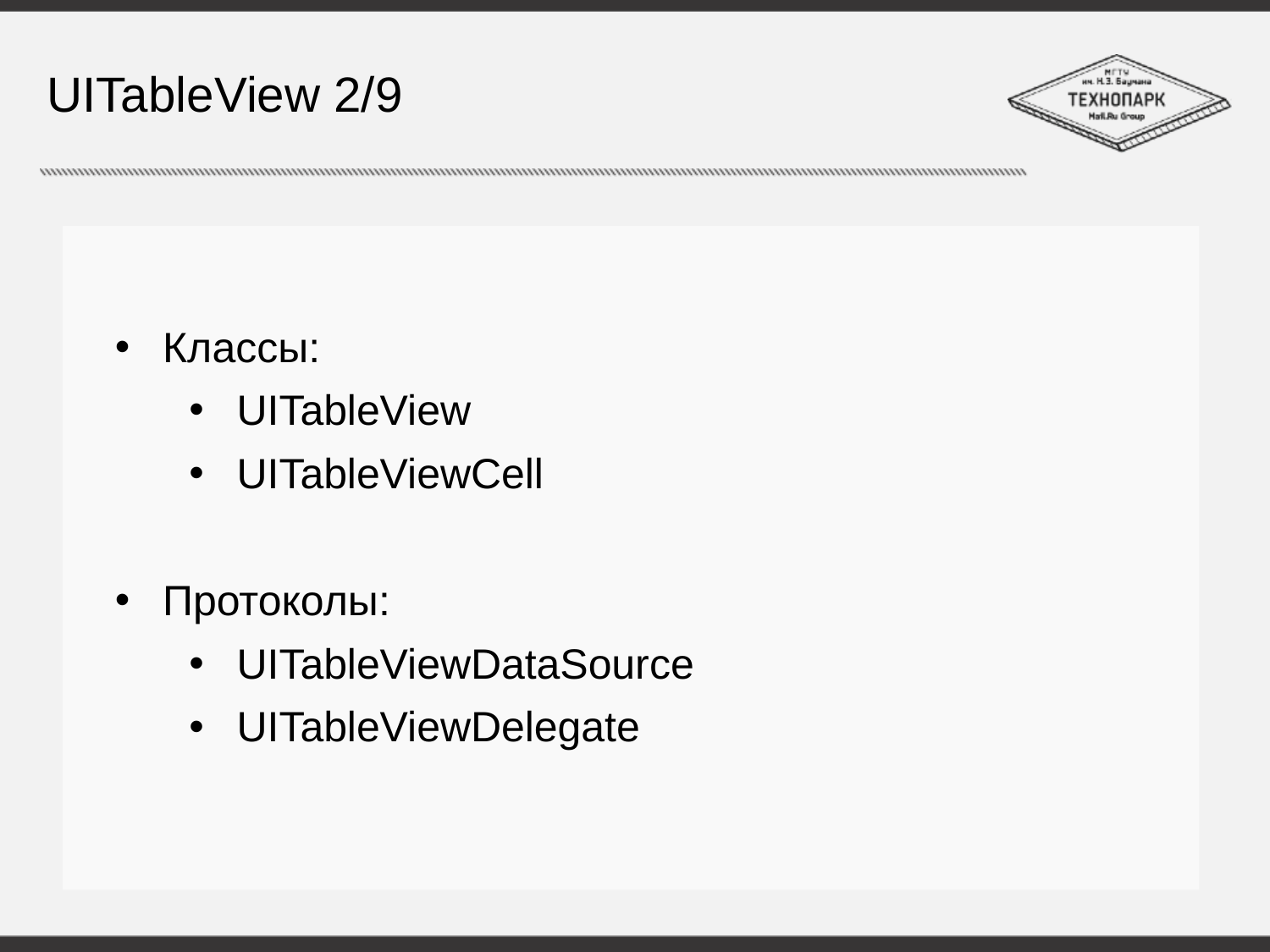

# UITableView 2/9

Классы:
UITableView
UITableViewCell

Протоколы:
UITableViewDataSource
UITableViewDelegate
8